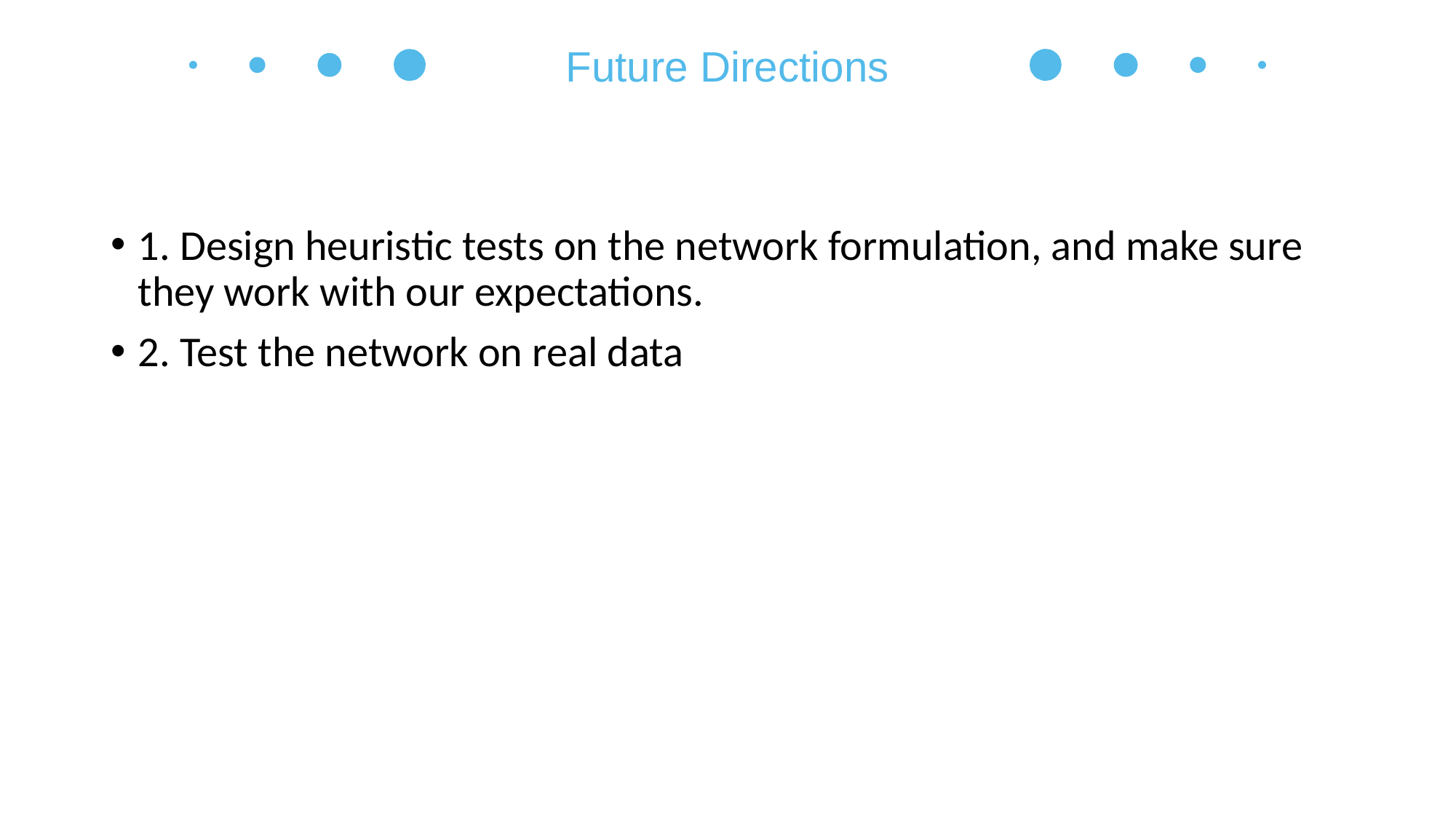

Future Directions

1. Design heuristic tests on the network formulation, and make sure they work with our expectations.
2. Test the network on real data